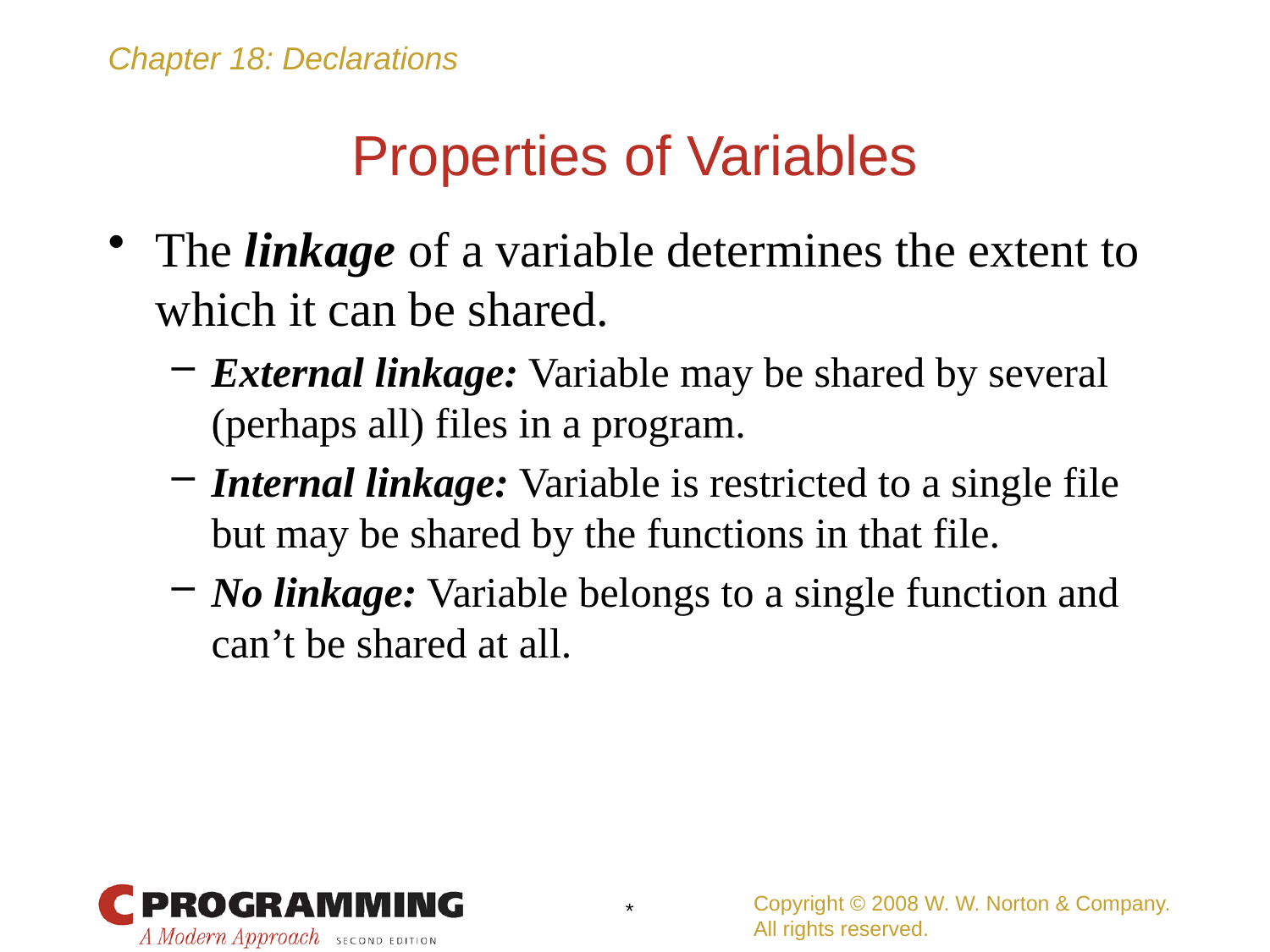

# Properties of Variables
The linkage of a variable determines the extent to which it can be shared.
External linkage: Variable may be shared by several (perhaps all) files in a program.
Internal linkage: Variable is restricted to a single file but may be shared by the functions in that file.
No linkage: Variable belongs to a single function and can’t be shared at all.
Copyright © 2008 W. W. Norton & Company.
All rights reserved.
*